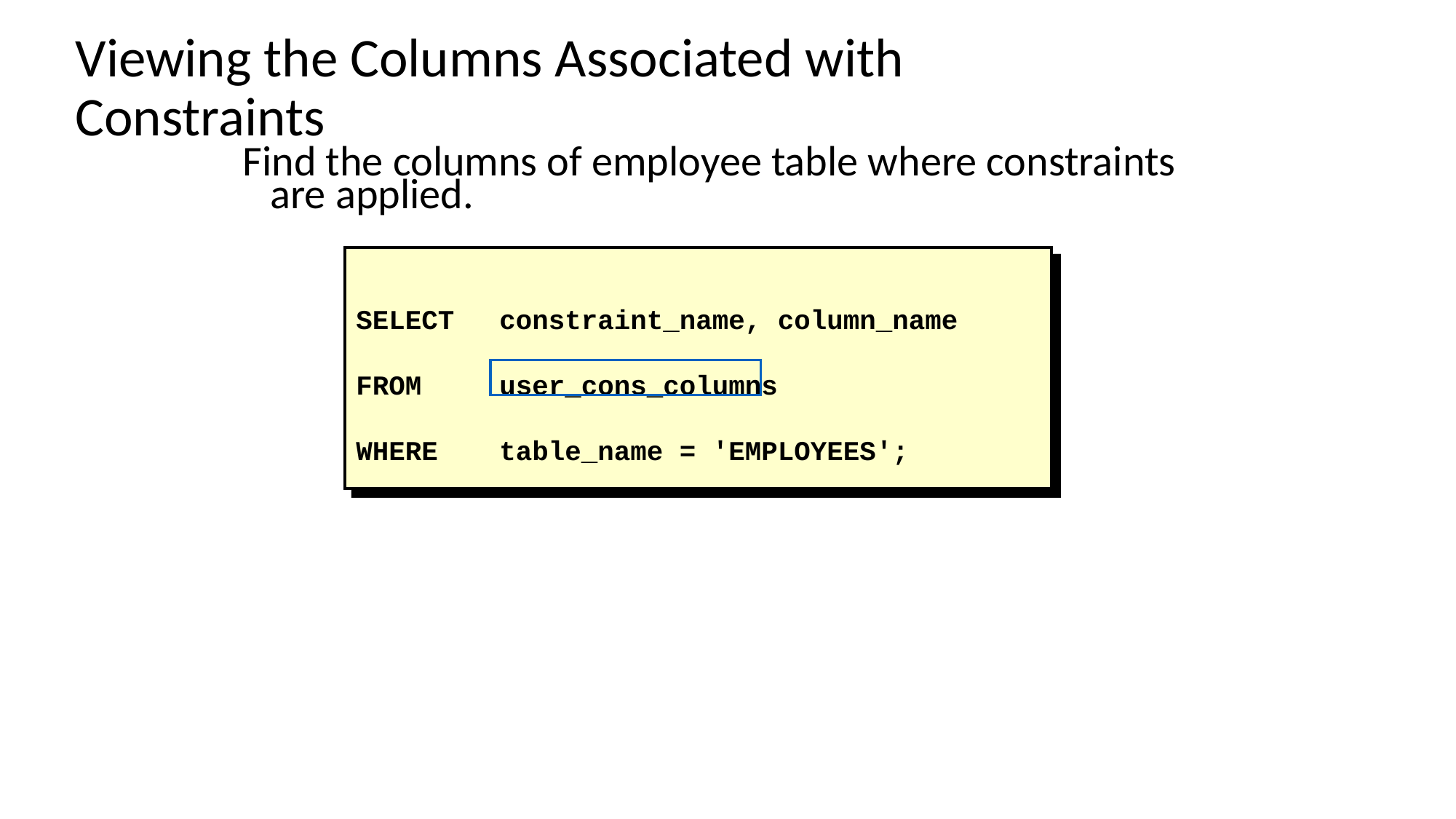

# Viewing the Columns Associated with Constraints
Find the columns of employee table where constraints are applied.
SELECT	constraint_name, column_name
FROM	user_cons_columns
WHERE	table_name = 'EMPLOYEES';